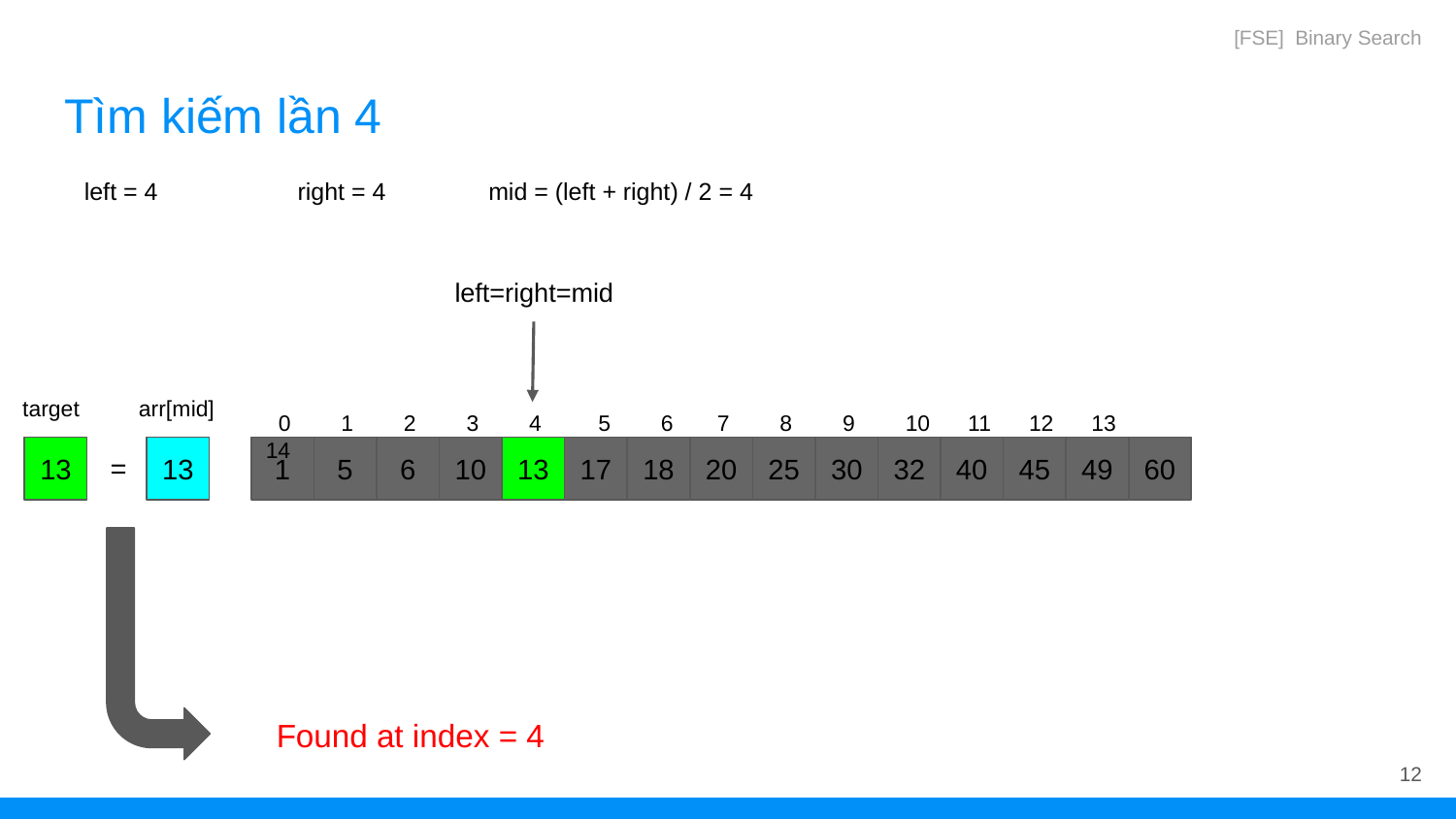

[FSE]  Binary Search

# Tìm kiếm lần 4
left = 4
right = 4
mid = (left + right) / 2 = 4
left=right=mid
target
arr[mid]
=
13
13
  0        1        2        3        4         5        6       7        8        9        10      11      12      13      14
1
5
6
10
13
17
18
20
25
30
32
40
45
49
60

Found at index = 4
12